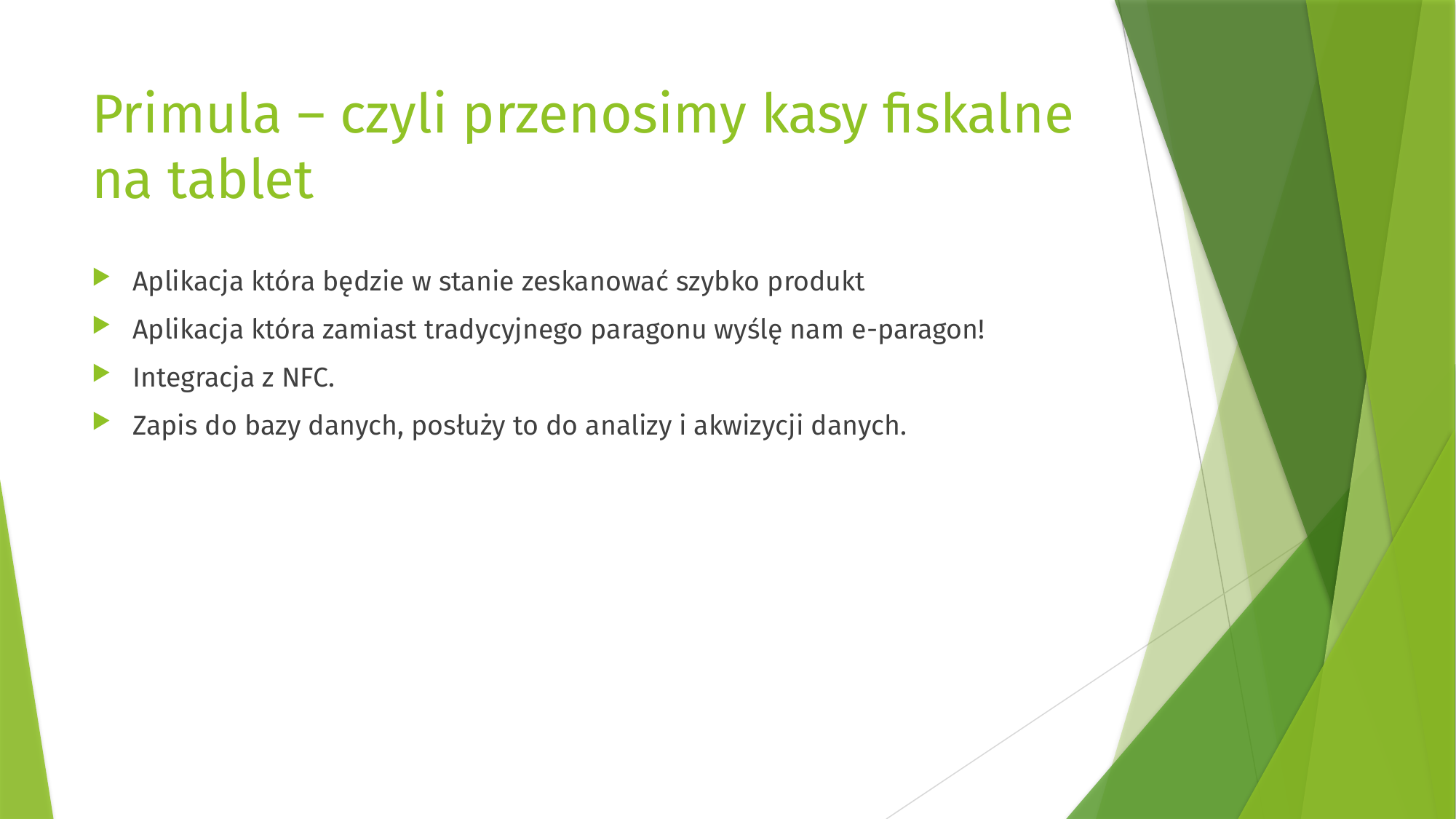

# Primula – czyli przenosimy kasy fiskalne na tablet
Aplikacja która będzie w stanie zeskanować szybko produkt
Aplikacja która zamiast tradycyjnego paragonu wyślę nam e-paragon!
Integracja z NFC.
Zapis do bazy danych, posłuży to do analizy i akwizycji danych.